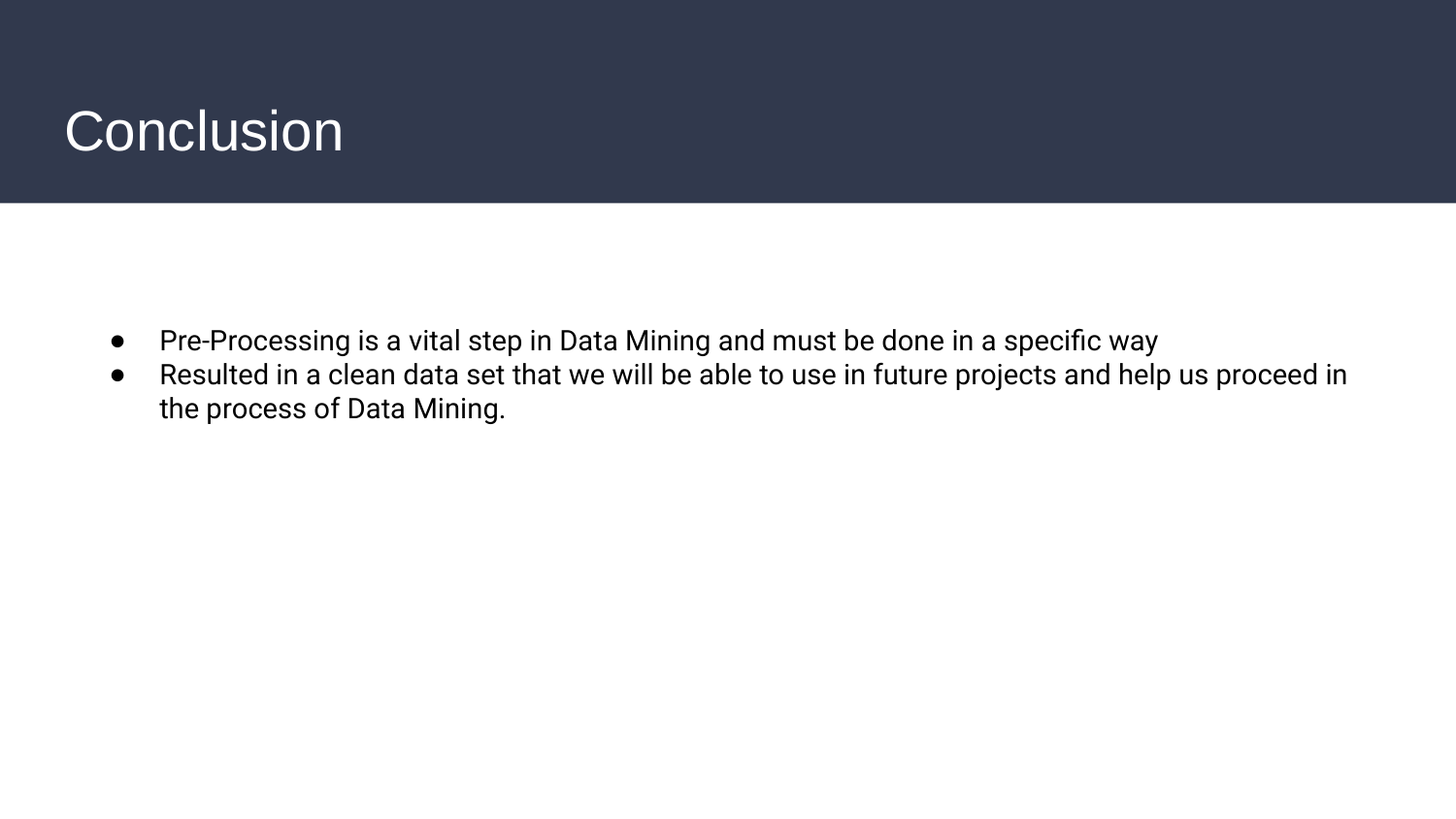

# Conclusion
Pre-Processing is a vital step in Data Mining and must be done in a specific way
Resulted in a clean data set that we will be able to use in future projects and help us proceed in the process of Data Mining.